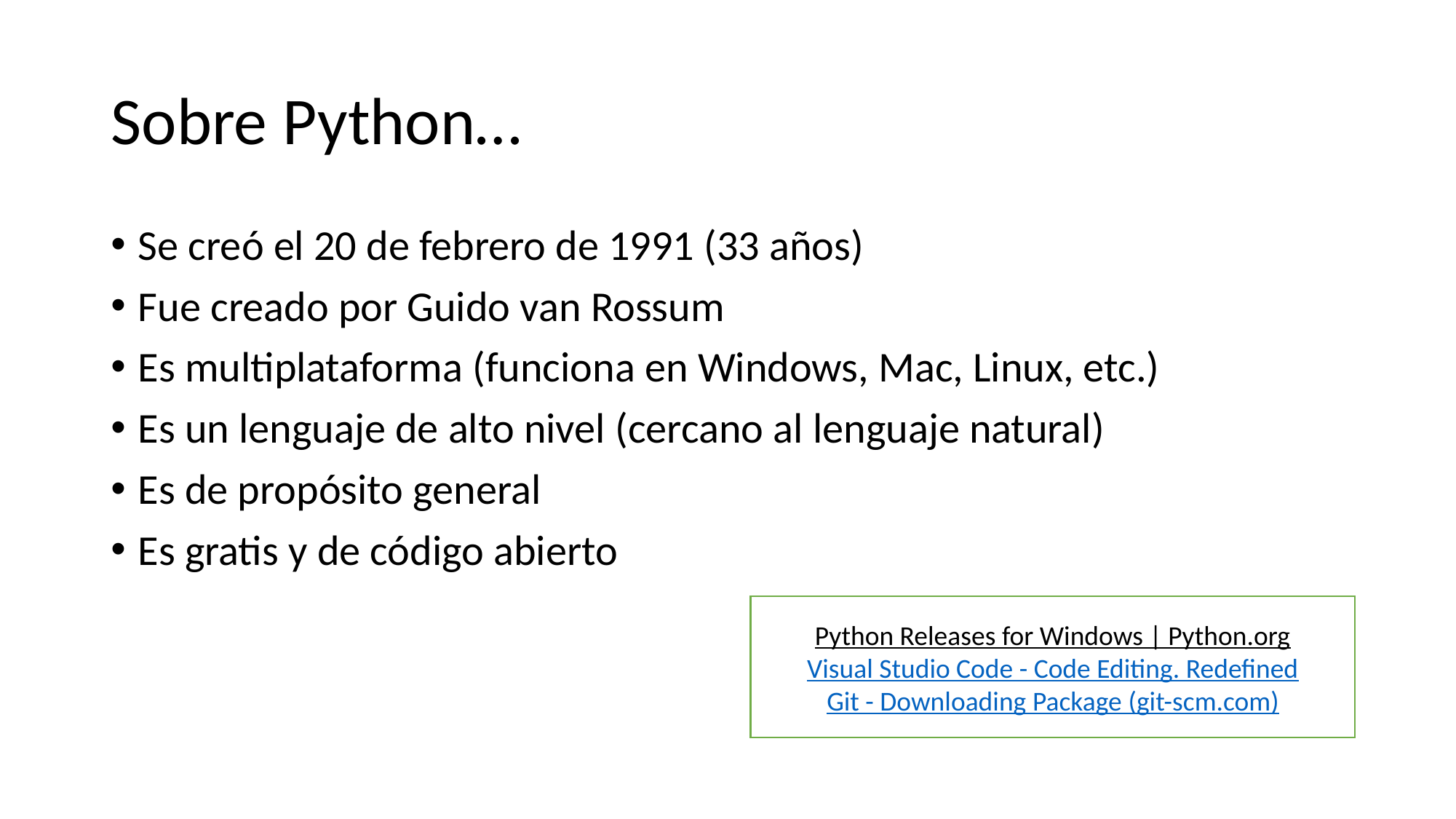

# Sobre Python…
Se creó el 20 de febrero de 1991 (33 años)
Fue creado por Guido van Rossum
Es multiplataforma (funciona en Windows, Mac, Linux, etc.)
Es un lenguaje de alto nivel (cercano al lenguaje natural)
Es de propósito general
Es gratis y de código abierto
Python Releases for Windows | Python.org
Visual Studio Code - Code Editing. Redefined
Git - Downloading Package (git-scm.com)